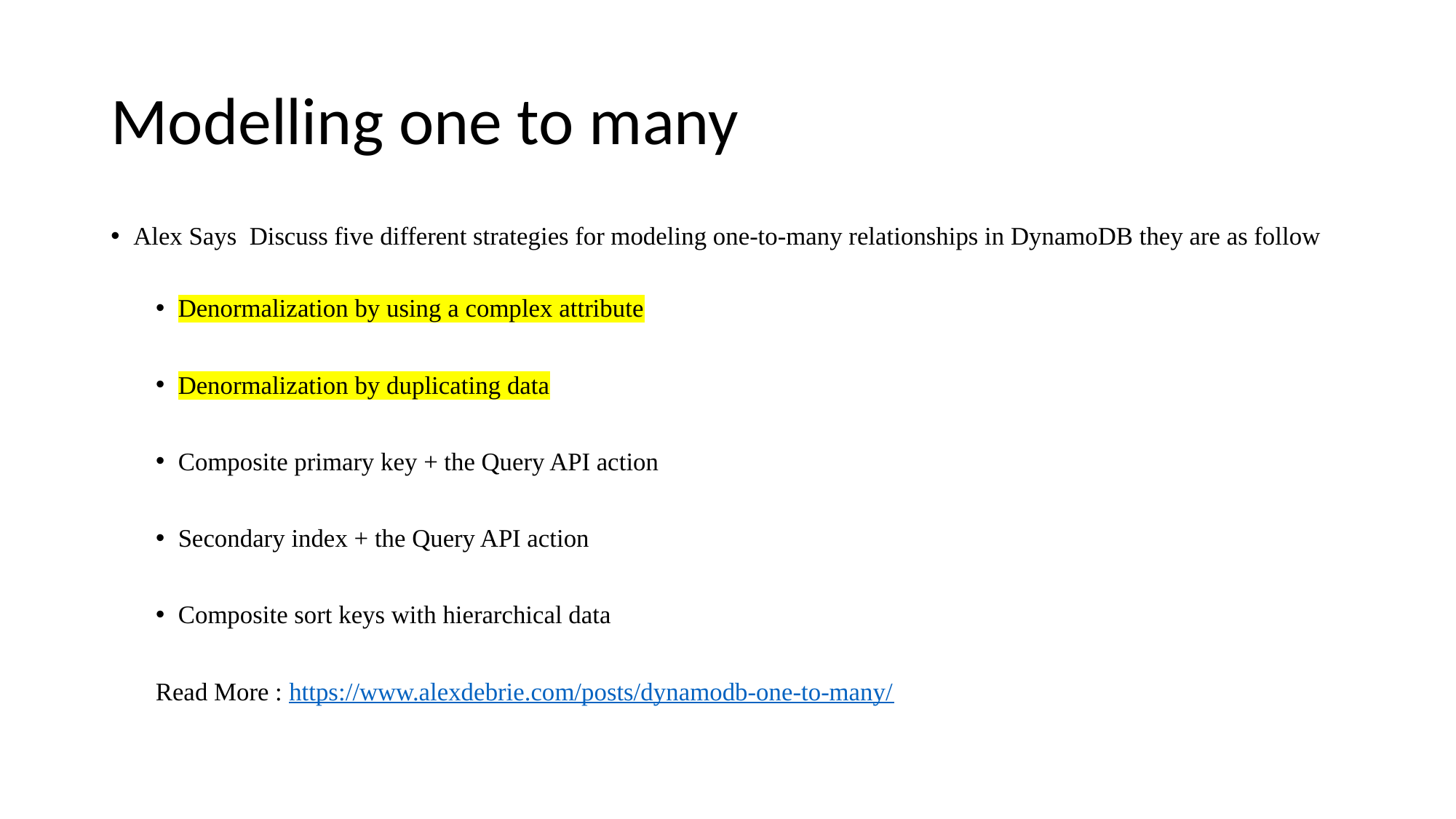

# Modelling one to many
Alex Says  Discuss five different strategies for modeling one-to-many relationships in DynamoDB they are as follow

Denormalization by using a complex attribute

Denormalization by duplicating data

Composite primary key + the Query API action

Secondary index + the Query API action

Composite sort keys with hierarchical data

Read More : https://www.alexdebrie.com/posts/dynamodb-one-to-many/